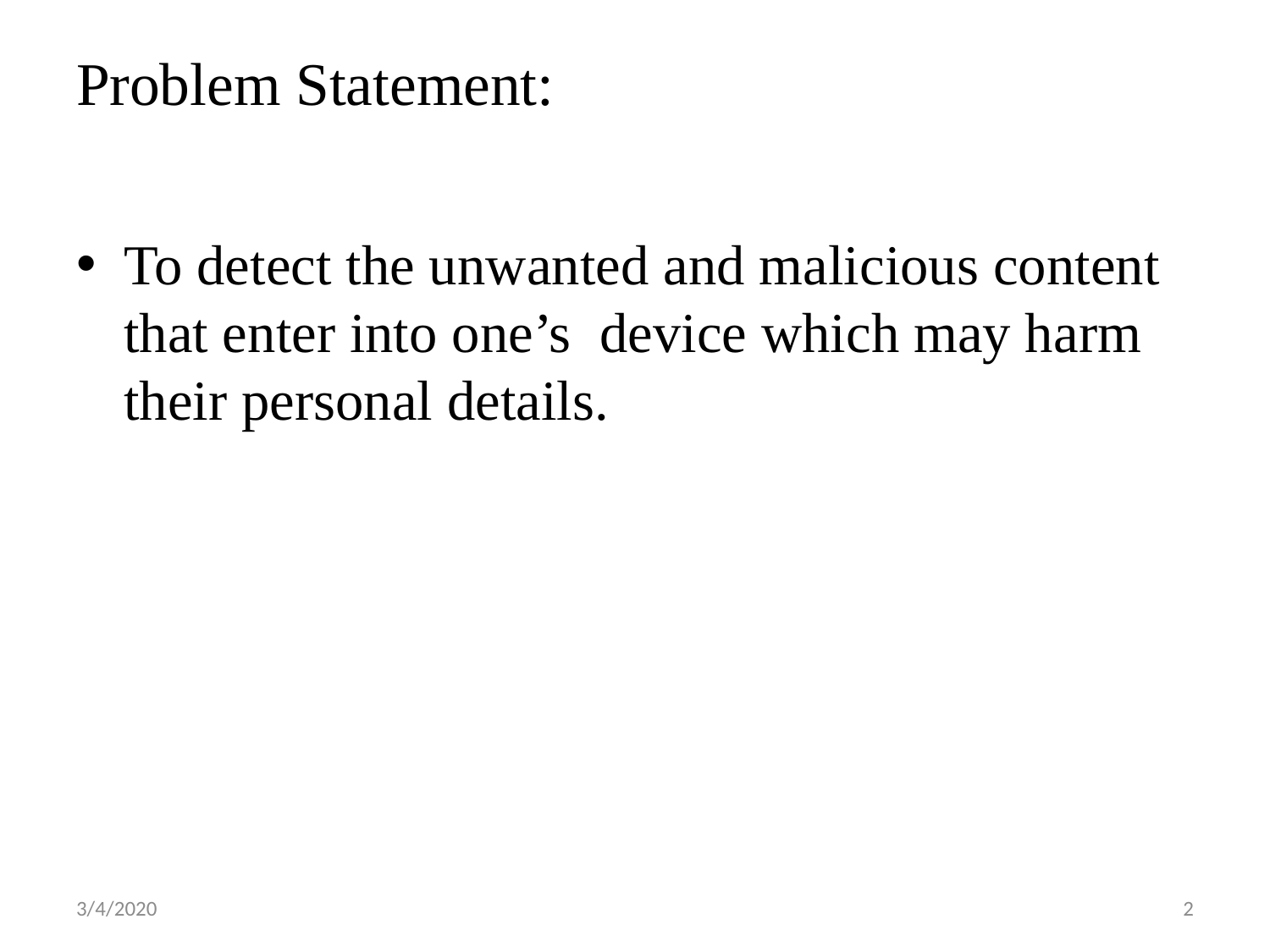

# Problem Statement:
To detect the unwanted and malicious content that enter into one’s  device which may harm their personal details.
3/4/2020
2